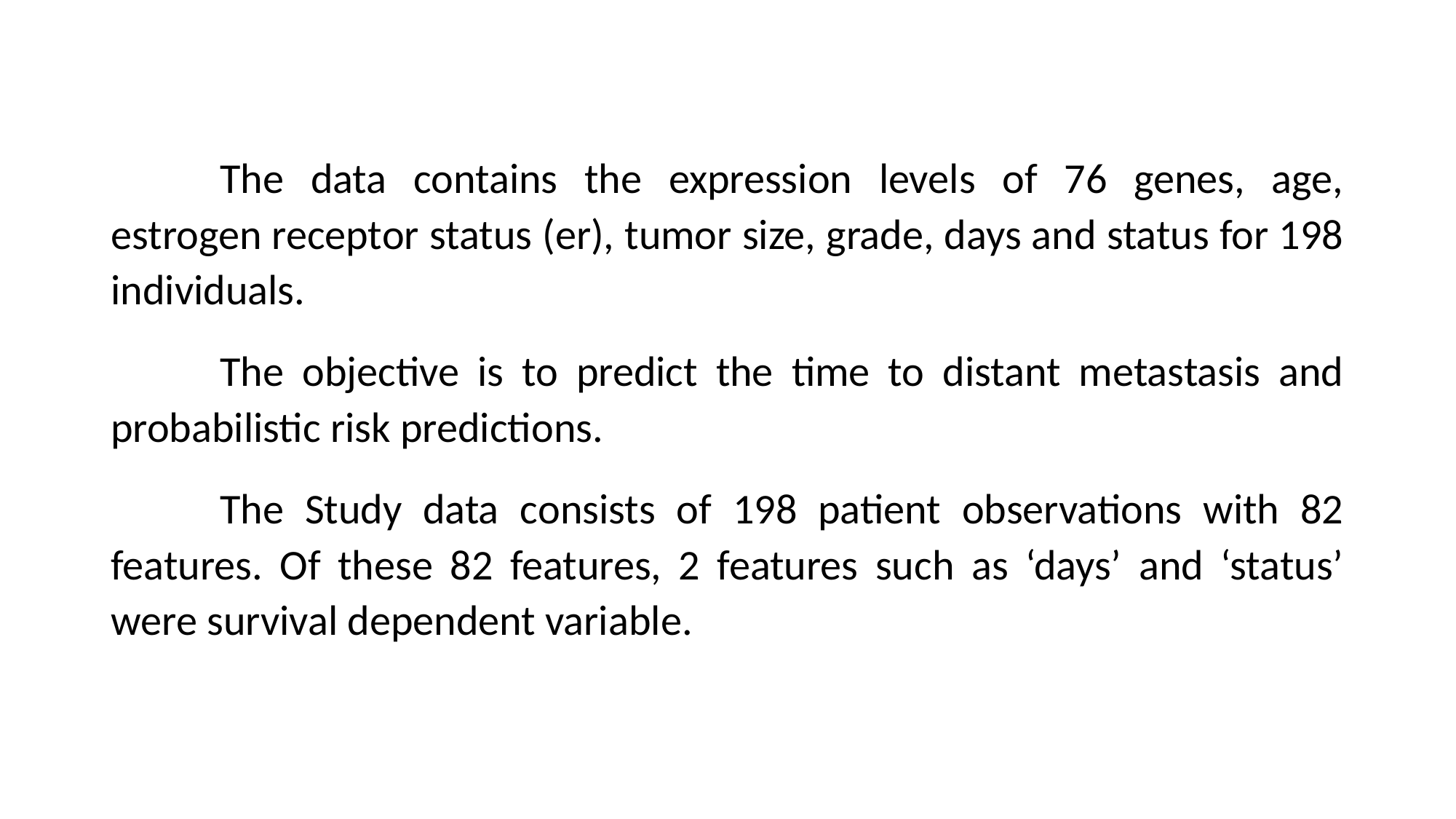

#
	The data contains the expression levels of 76 genes, age, estrogen receptor status (er), tumor size, grade, days and status for 198 individuals.

	The objective is to predict the time to distant metastasis and probabilistic risk predictions.

	The Study data consists of 198 patient observations with 82 features. Of these 82 features, 2 features such as ‘days’ and ‘status’ were survival dependent variable.